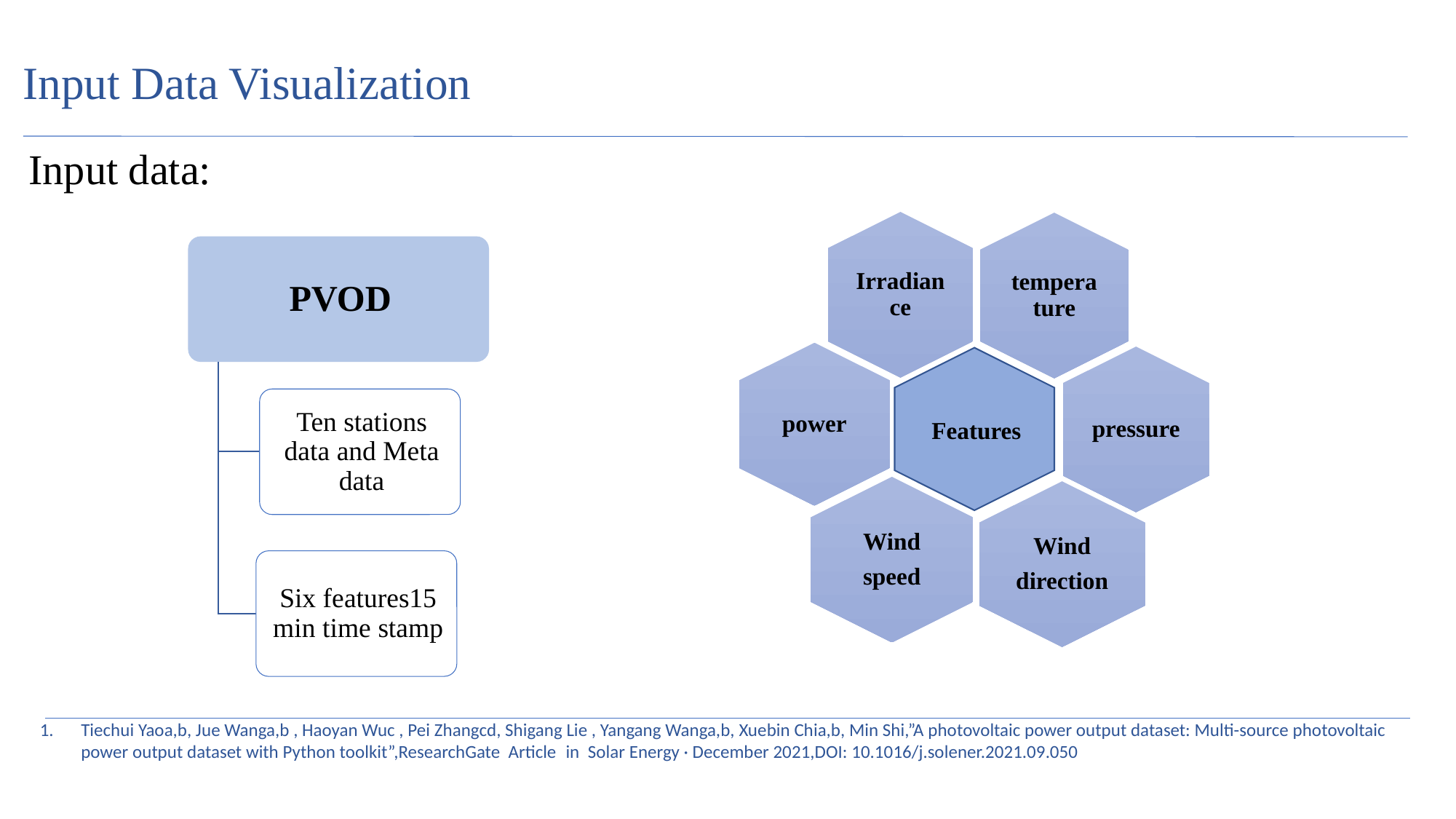

# Input Data Visualization
Input data:

temperature
Irradiance
power
pressure
Wind
direction
Wind
speed
PVOD
Ten stations data and Meta data
Six features15 min time stamp

49.34GW

Features

Tiechui Yaoa,b, Jue Wanga,b , Haoyan Wuc , Pei Zhangcd, Shigang Lie , Yangang Wanga,b, Xuebin Chia,b, Min Shi,”A photovoltaic power output dataset: Multi-source photovoltaic power output dataset with Python toolkit”,ResearchGate  Article  in  Solar Energy · December 2021,DOI: 10.1016/j.solener.2021.09.050